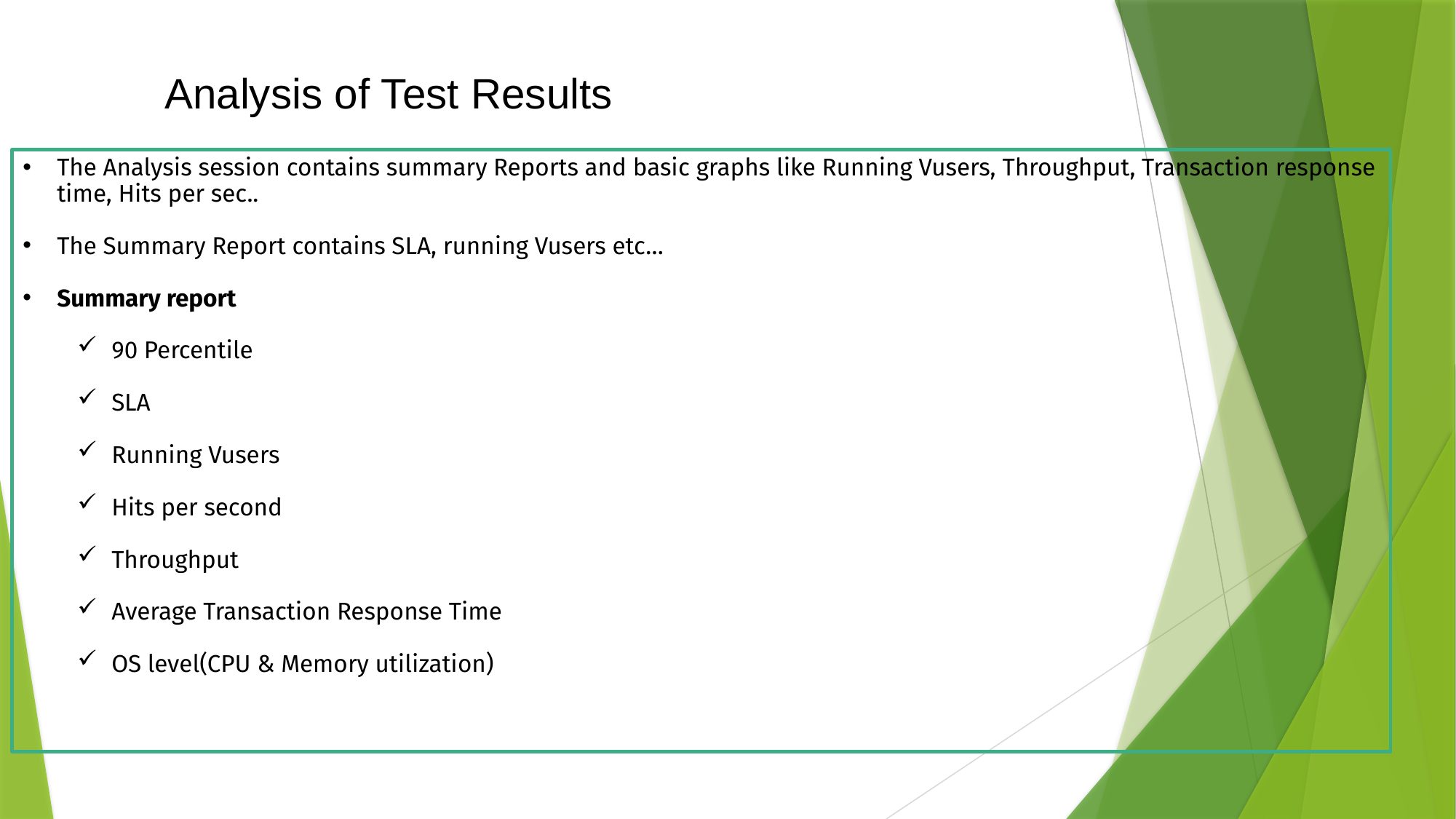

Analysis of Test Results

The Analysis session contains summary Reports and basic graphs like Running Vusers, Throughput, Transaction response time, Hits per sec..

The Summary Report contains SLA, running Vusers etc…

Summary report

90 Percentile

SLA

Running Vusers

Hits per second

Throughput

Average Transaction Response Time

OS level(CPU & Memory utilization)